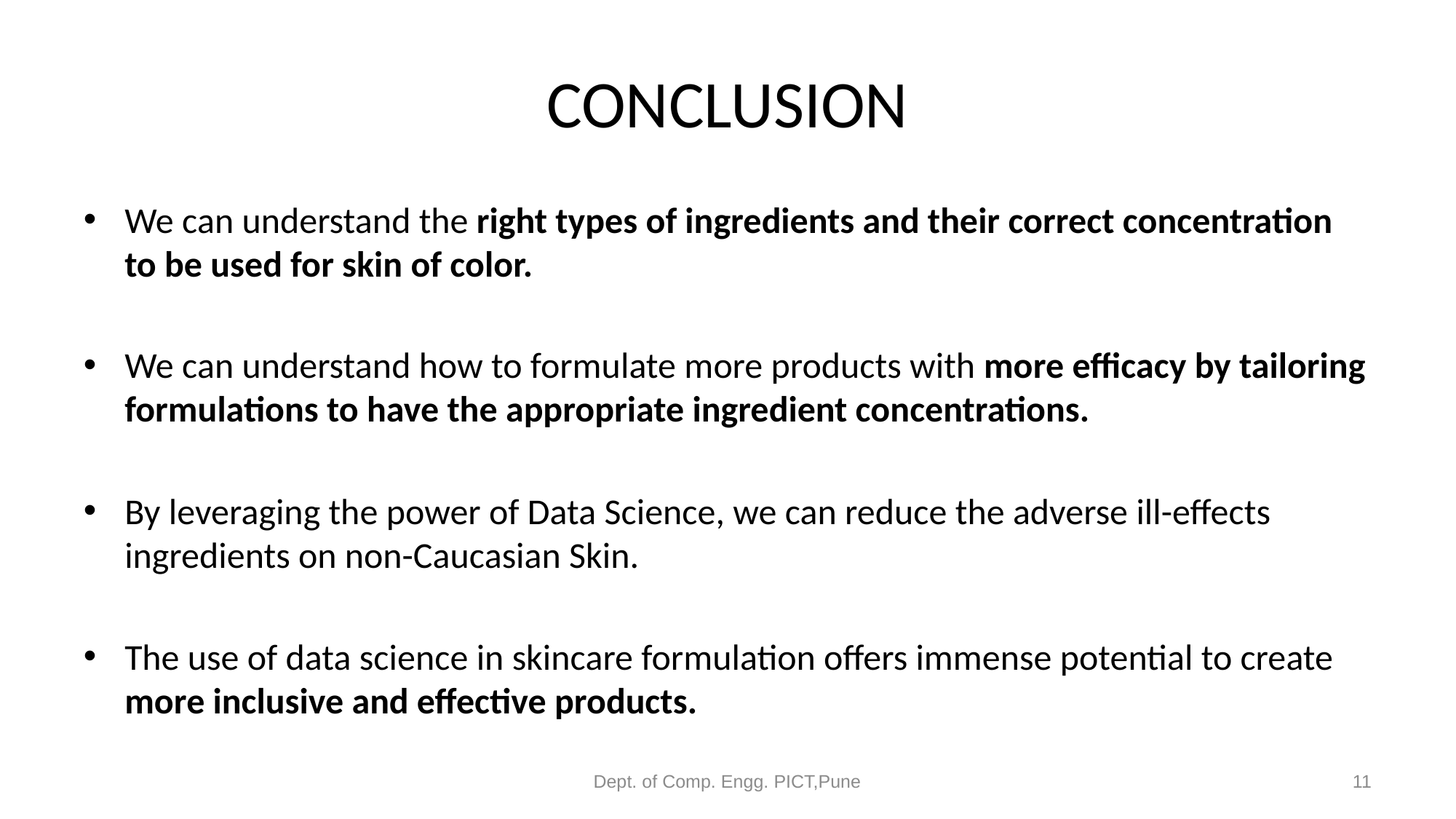

# CONCLUSION
We can understand the right types of ingredients and their correct concentration to be used for skin of color.

We can understand how to formulate more products with more efficacy by tailoring formulations to have the appropriate ingredient concentrations.

By leveraging the power of Data Science, we can reduce the adverse ill-effects ingredients on non-Caucasian Skin.

The use of data science in skincare formulation offers immense potential to create more inclusive and effective products.

Dept. of Comp. Engg. PICT,Pune
11